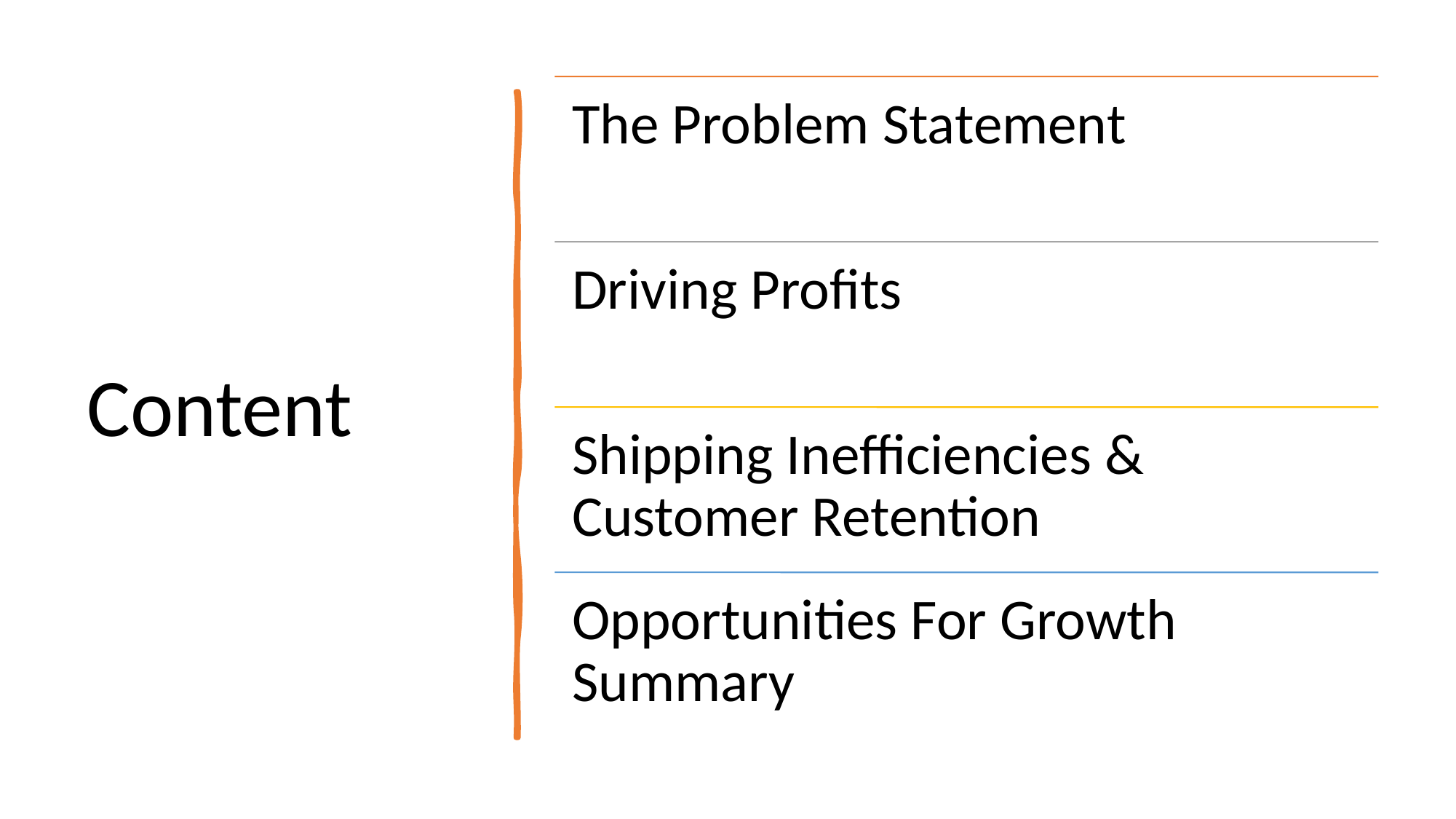

The Problem Statement
Driving Profits
Shipping Inefficiencies & Customer Retention
Opportunities For Growth Summary
# Content